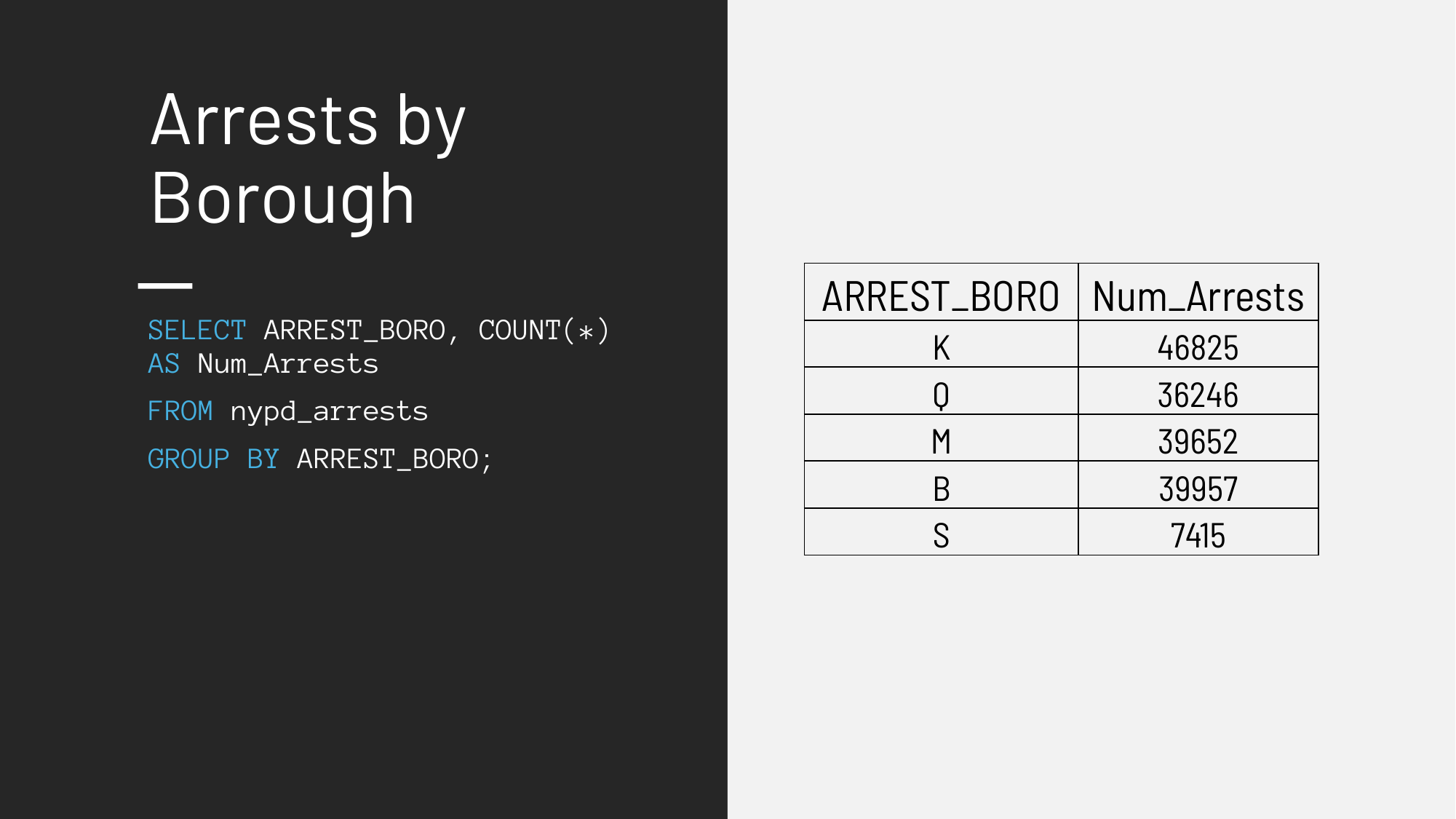

# Arrests by Borough
| ARREST\_BORO | Num\_Arrests |
| --- | --- |
| K | 46825 |
| Q | 36246 |
| M | 39652 |
| B | 39957 |
| S | 7415 |

SELECT ARREST_BORO, COUNT(*) AS Num_Arrests
FROM nypd_arrests
GROUP BY ARREST_BORO;